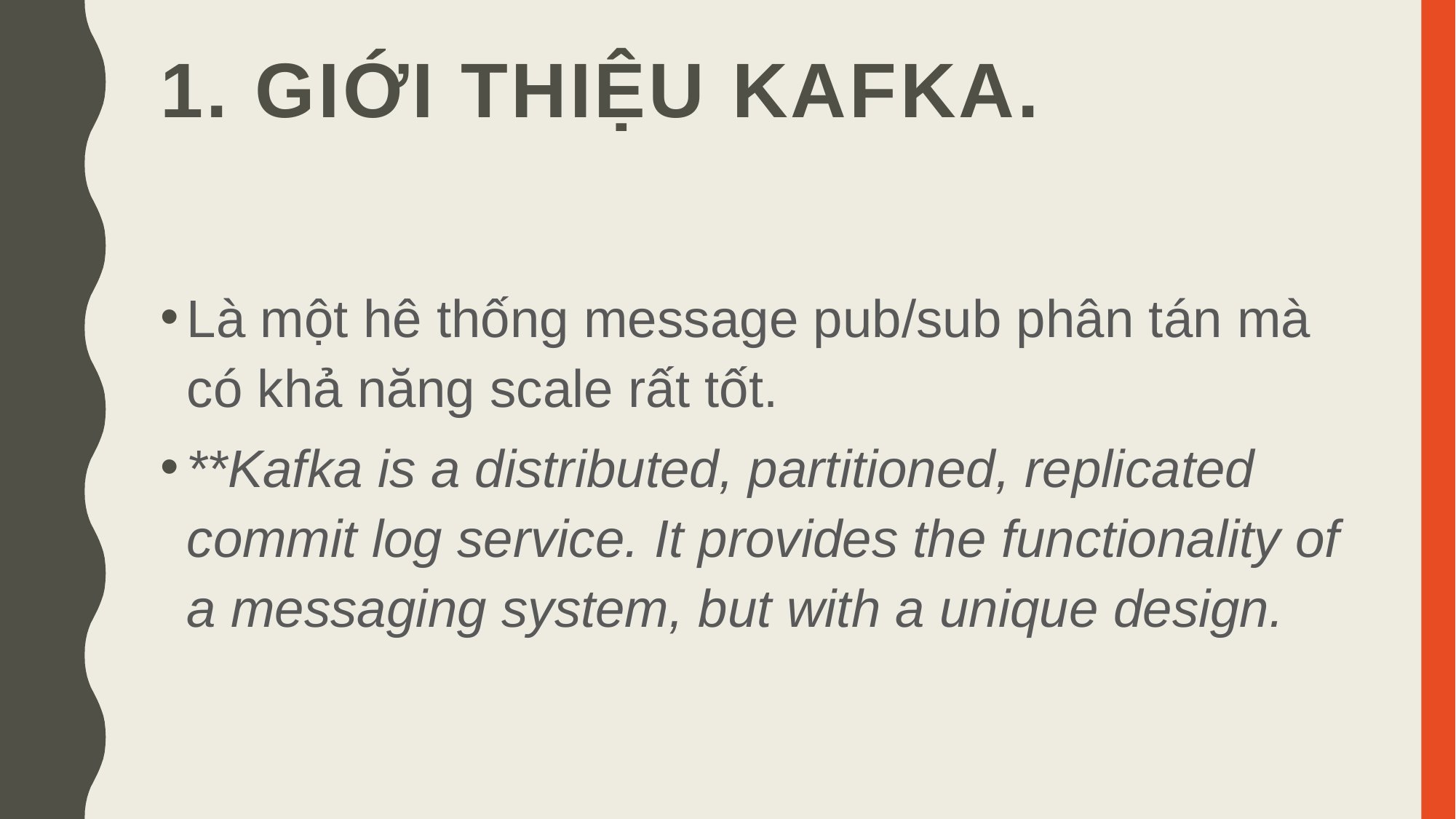

# 1. giới thiệu kafka.
Là một hê thống message pub/sub phân tán mà có khả năng scale rất tốt.
**Kafka is a distributed, partitioned, replicated commit log service. It provides the functionality of a messaging system, but with a unique design.